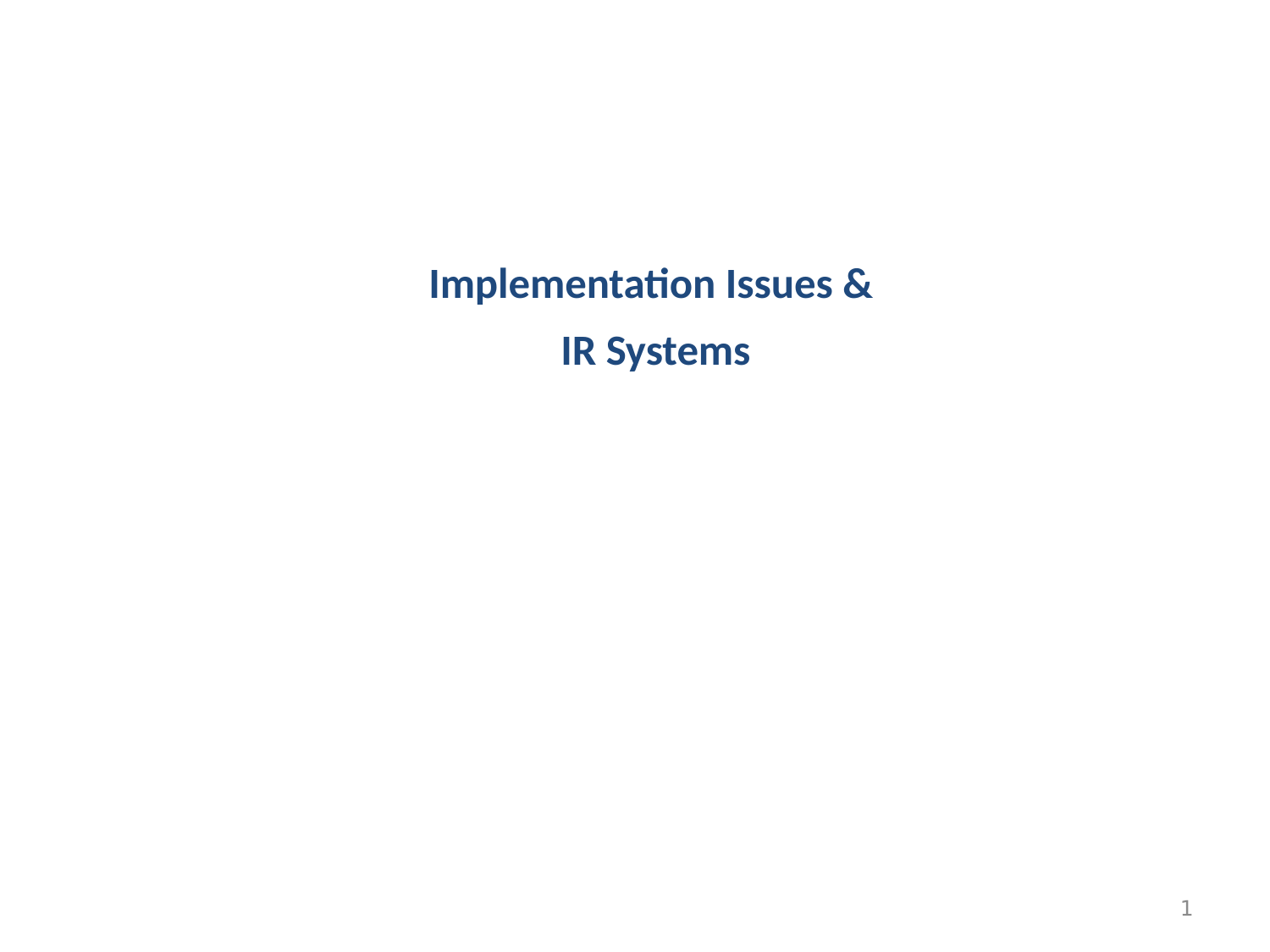

# Implementation Issues & IR Systems
1